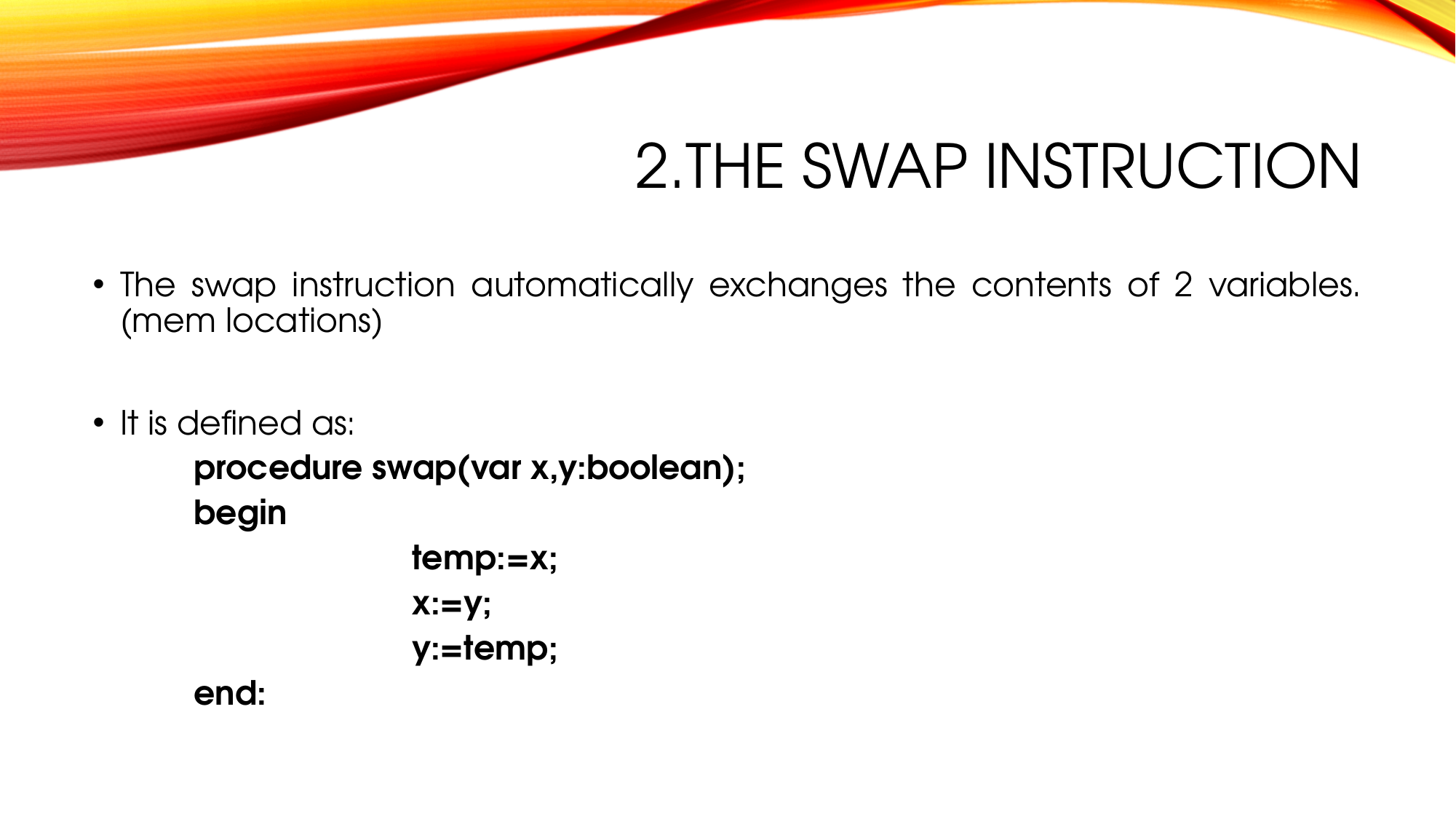

# 2.The SWAP INSTRUCTION
The swap instruction automatically exchanges the contents of 2 variables.(mem locations)

It is defined as:
procedure swap(var x,y:boolean);
begin
		temp:=x;
		x:=y;
		y:=temp;
end: